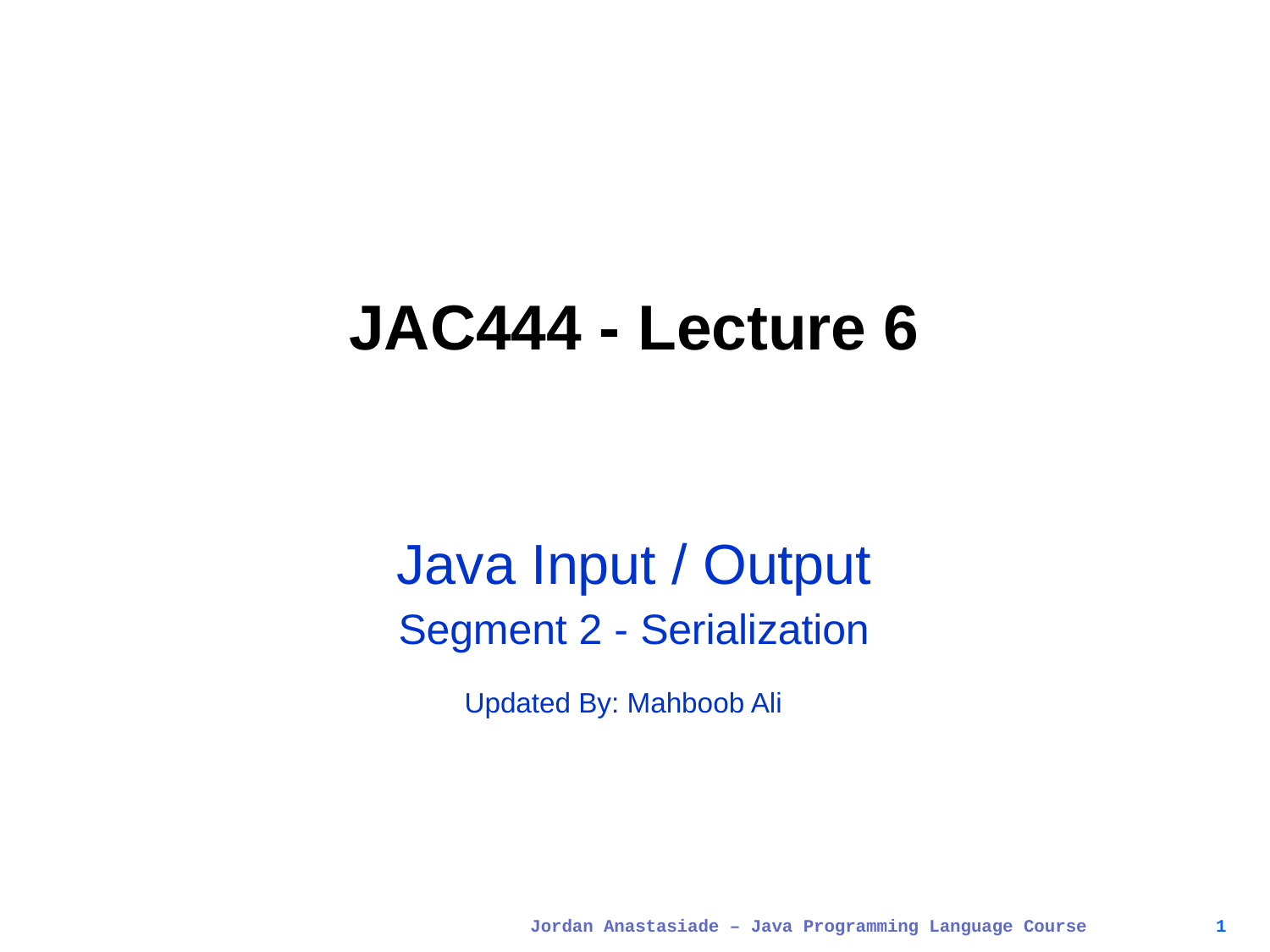

# JAC444 - Lecture 6
Java Input / Output
Segment 2 - Serialization
Updated By: Mahboob Ali
Jordan Anastasiade – Java Programming Language Course
1